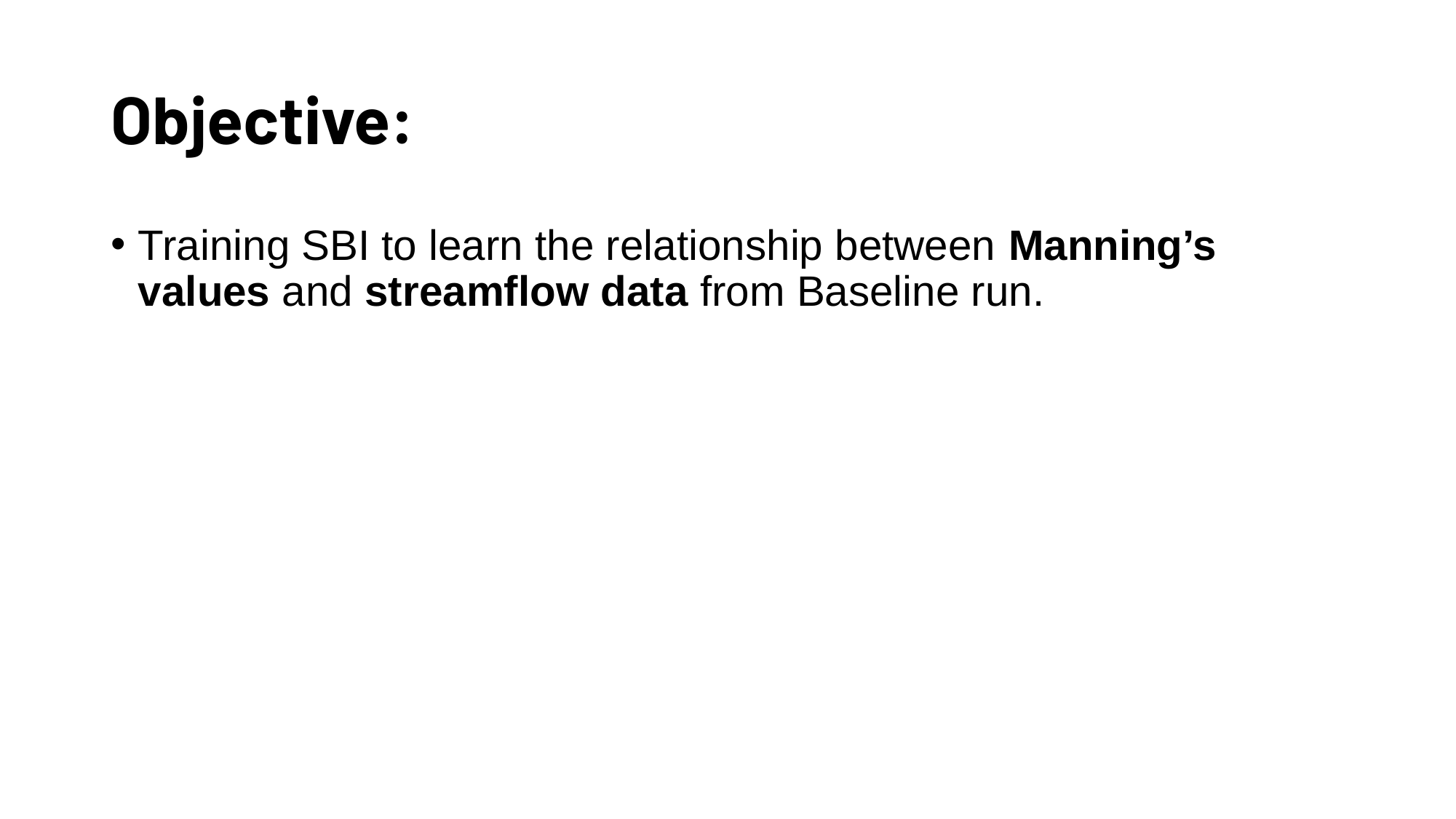

# Objective:
Training SBI to learn the relationship between Manning’s values and streamflow data from Baseline run.